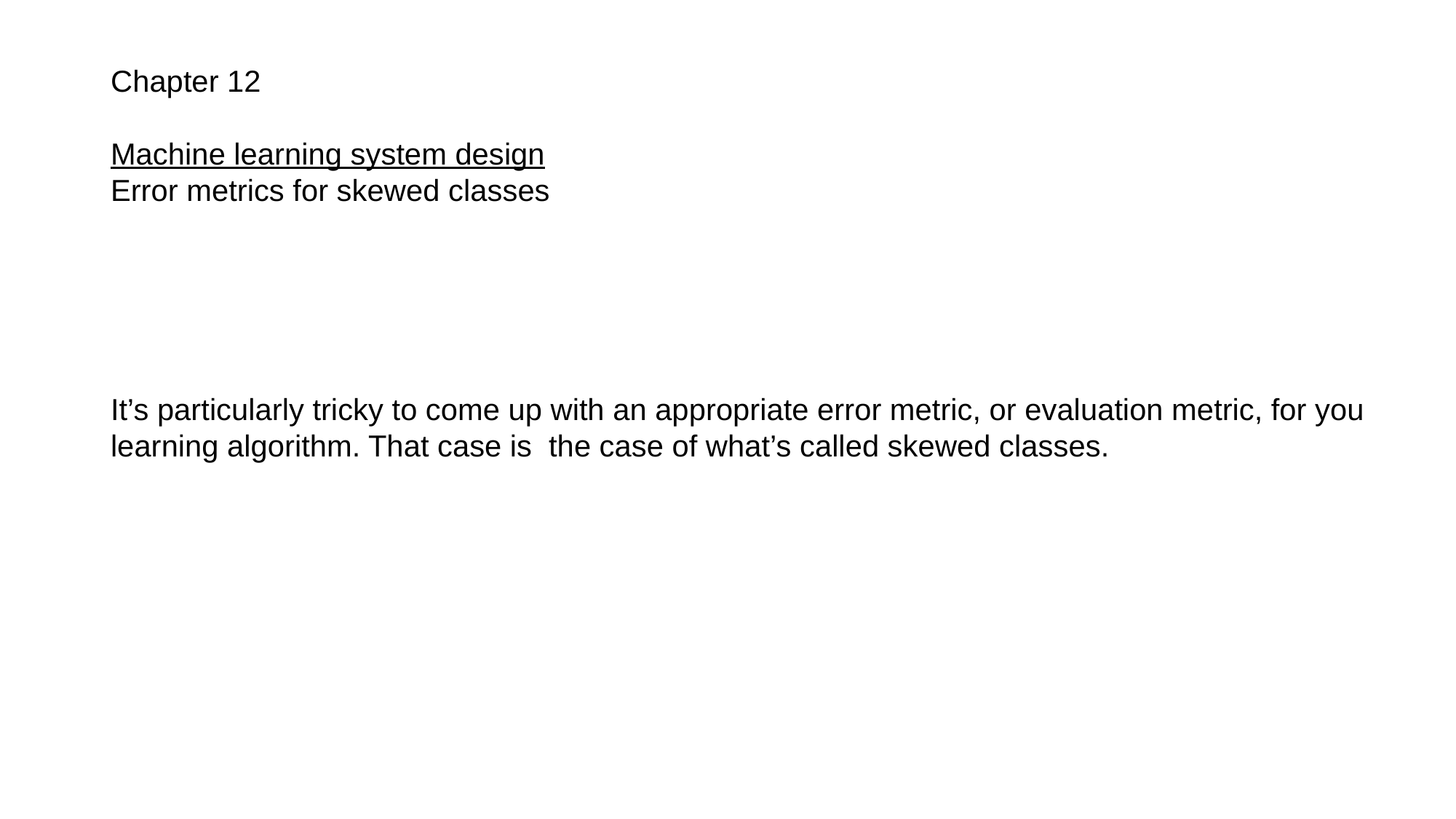

Chapter 12

Machine learning system design
Error metrics for skewed classes

It’s particularly tricky to come up with an appropriate error metric, or evaluation metric, for you learning algorithm. That case is  the case of what’s called skewed classes.